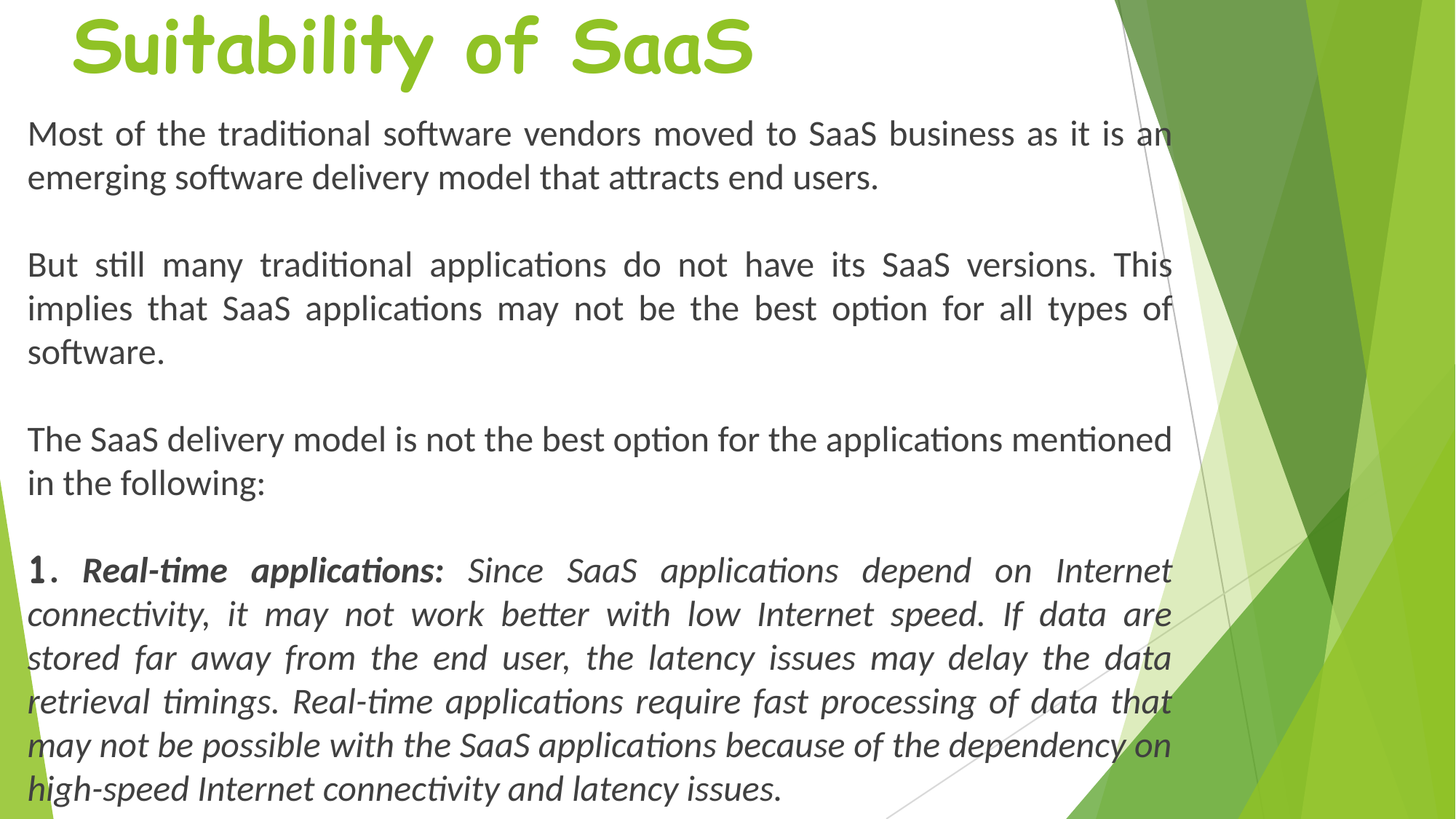

# Suitability of SaaS
Most of the traditional software vendors moved to SaaS business as it is an emerging software delivery model that attracts end users.

But still many traditional applications do not have its SaaS versions. This implies that SaaS applications may not be the best option for all types of software.

The SaaS delivery model is not the best option for the applications mentioned in the following:

1. Real-time applications: Since SaaS applications depend on Internet connectivity, it may not work better with low Internet speed. If data are stored far away from the end user, the latency issues may delay the data retrieval timings. Real-time applications require fast processing of data that may not be possible with the SaaS applications because of the dependency on high-speed Internet connectivity and latency issues.